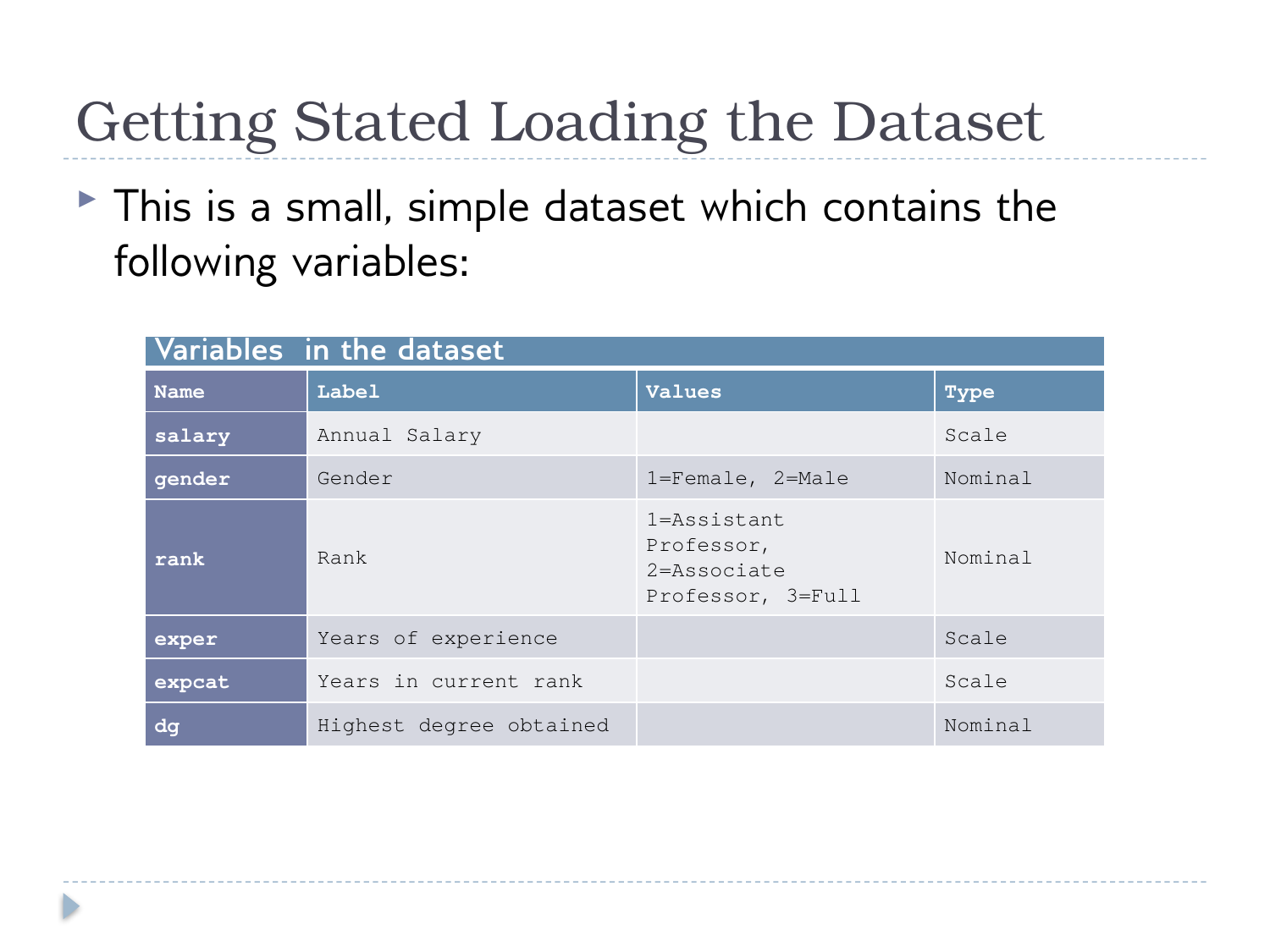

# Getting Stated Loading the Dataset
This is a small, simple dataset which contains the following variables:

| Variables in the dataset |  |  |  |
| --- | --- | --- | --- |
| Name | Label | Values | Type |
| salary | Annual Salary |  | Scale |
| gender | Gender | 1=Female, 2=Male | Nominal |
| rank | Rank | 1=Assistant Professor, 2=Associate Professor, 3=Full | Nominal |
| exper | Years of experience |  | Scale |
| expcat | Years in current rank |  | Scale |
| dg | Highest degree obtained |  | Nominal |